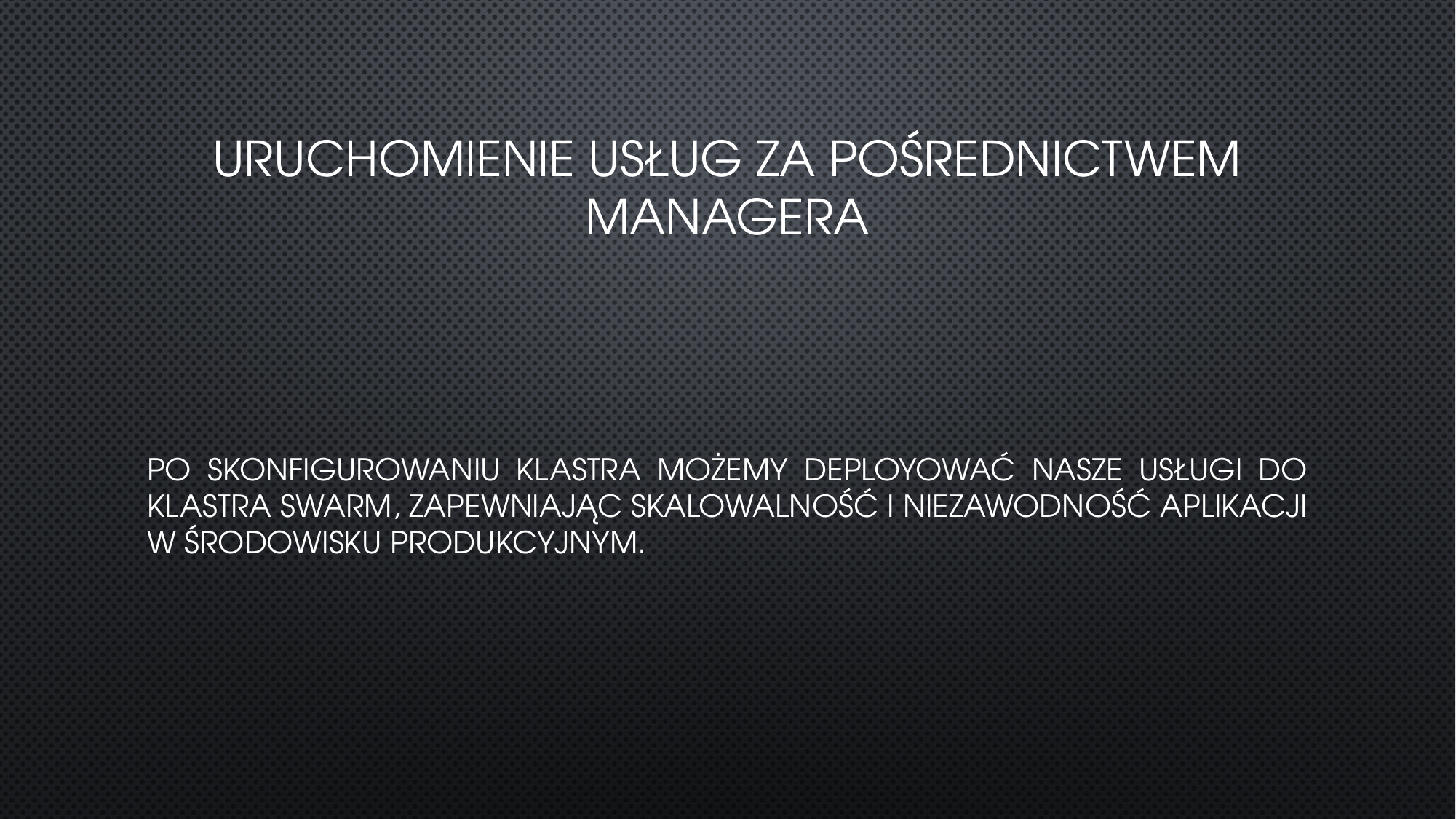

# Uruchomienie usług za pośrednictwem managera
Po skonfigurowaniu klastra możemy deployować nasze usługi do klastra Swarm, zapewniając skalowalność i niezawodność aplikacji w środowisku produkcyjnym.